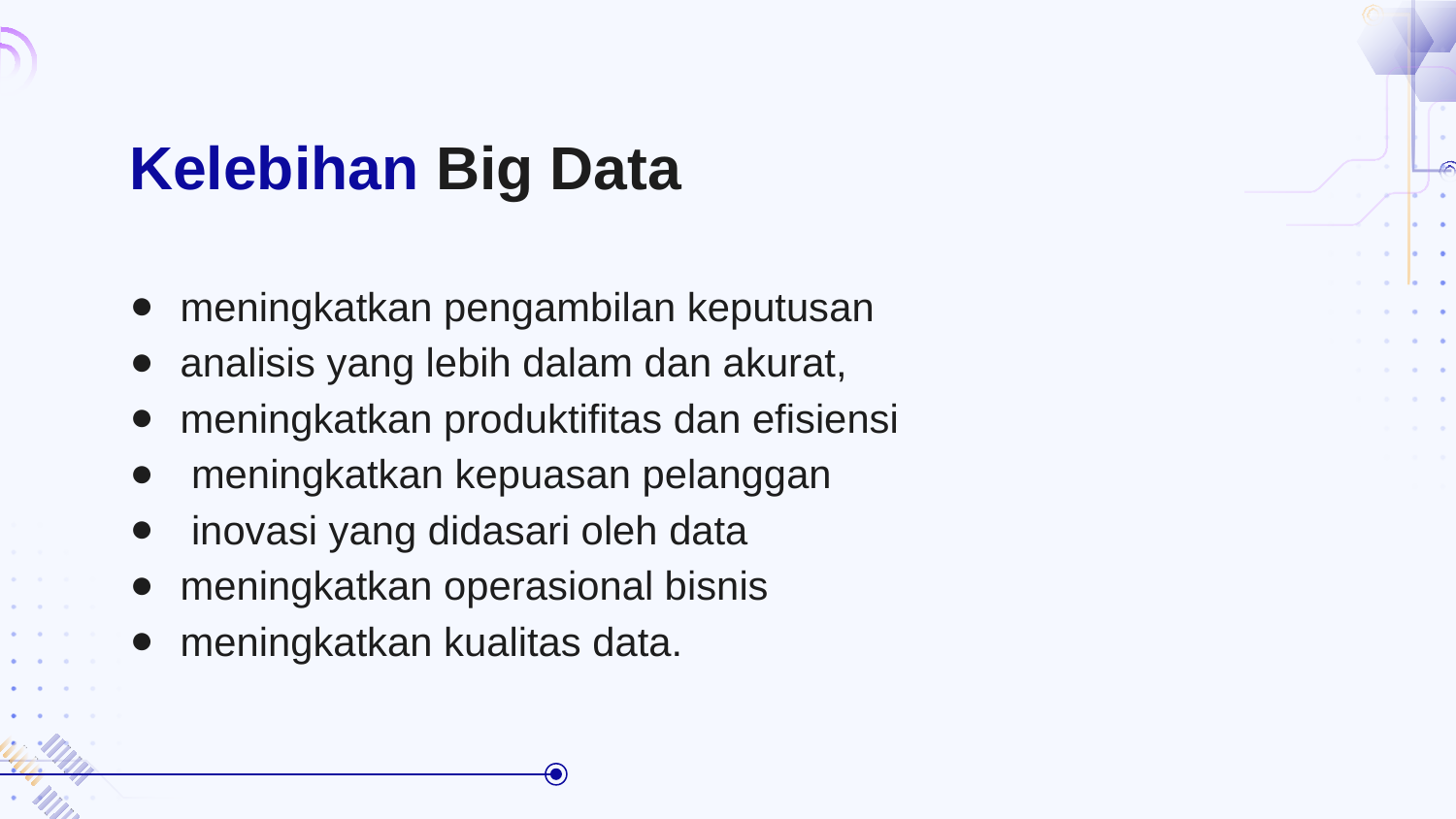

# Kelebihan Big Data
meningkatkan pengambilan keputusan
analisis yang lebih dalam dan akurat,
meningkatkan produktifitas dan efisiensi
 meningkatkan kepuasan pelanggan
 inovasi yang didasari oleh data
meningkatkan operasional bisnis
meningkatkan kualitas data.